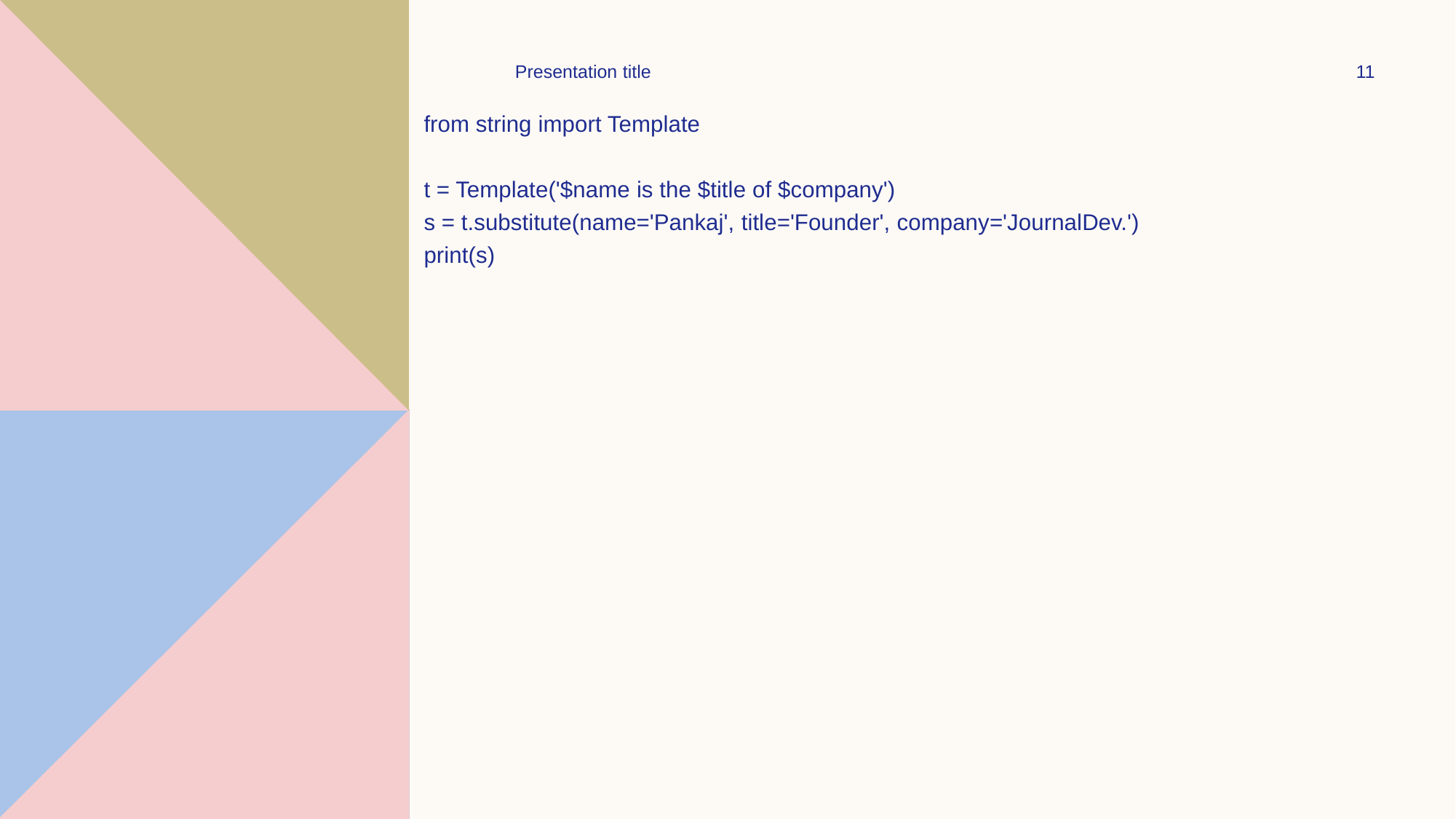

Presentation title
11
from string import Template

t = Template('$name is the $title of $company')
s = t.substitute(name='Pankaj', title='Founder', company='JournalDev.')
print(s)